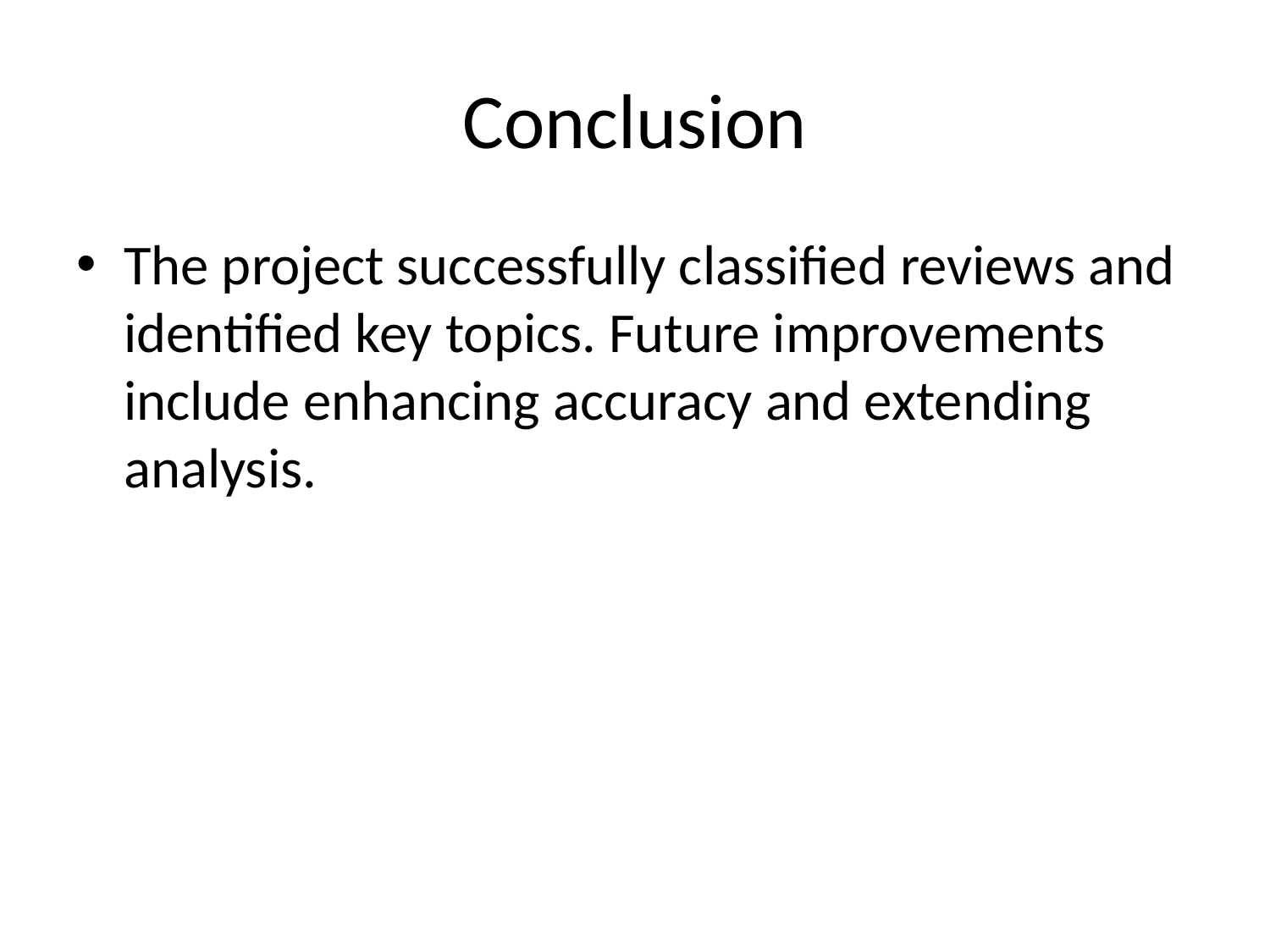

# Conclusion
The project successfully classified reviews and identified key topics. Future improvements include enhancing accuracy and extending analysis.